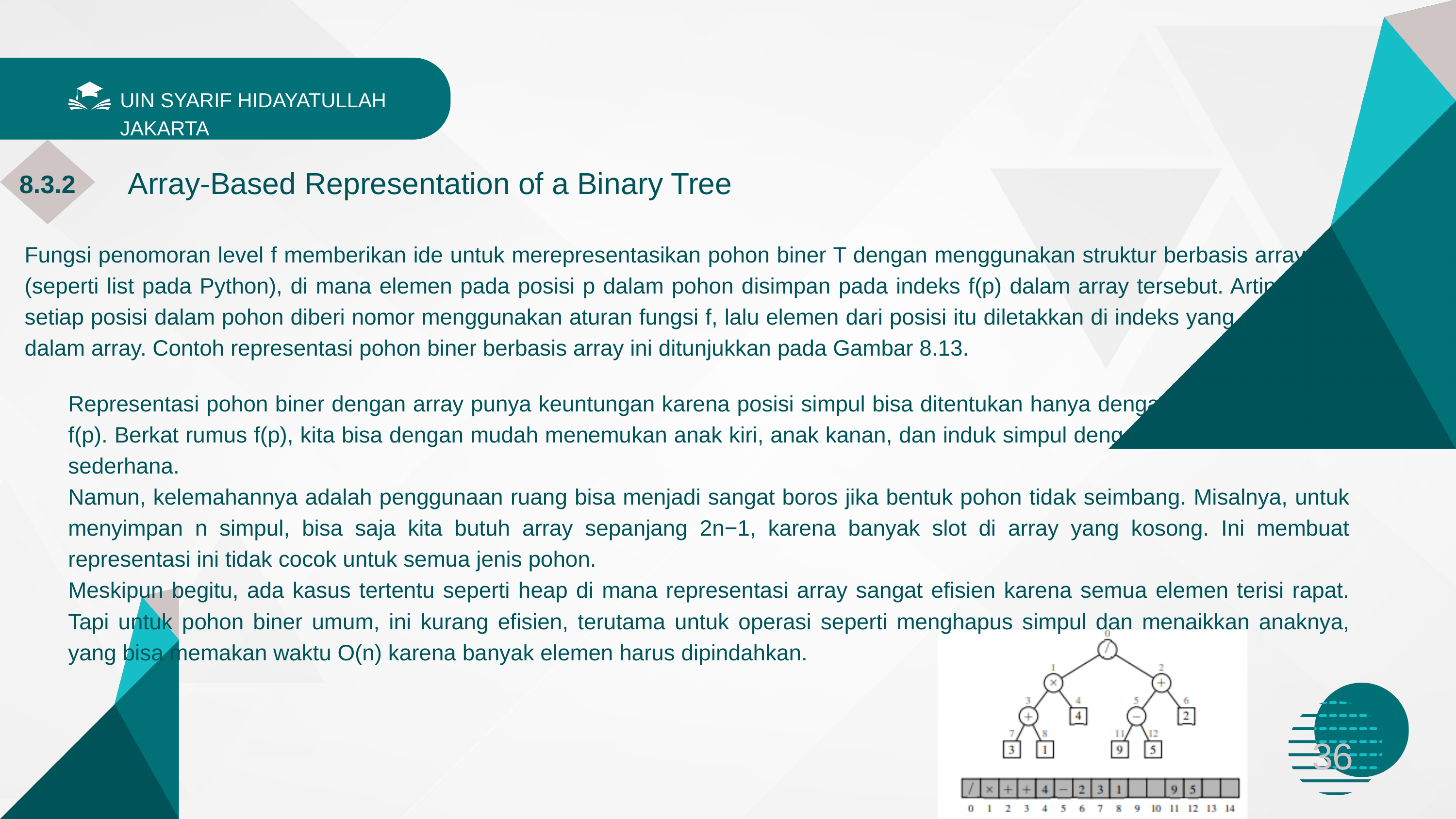

UIN SYARIF HIDAYATULLAH JAKARTA

 Array-Based Representation of a Binary Tree
8.3.2
Fungsi penomoran level f memberikan ide untuk merepresentasikan pohon biner T dengan menggunakan struktur berbasis array (seperti list pada Python), di mana elemen pada posisi p dalam pohon disimpan pada indeks f(p) dalam array tersebut. Artinya, setiap posisi dalam pohon diberi nomor menggunakan aturan fungsi f, lalu elemen dari posisi itu diletakkan di indeks yang sesuai dalam array. Contoh representasi pohon biner berbasis array ini ditunjukkan pada Gambar 8.13.
Representasi pohon biner dengan array punya keuntungan karena posisi simpul bisa ditentukan hanya dengan satu angka, yaitu f(p). Berkat rumus f(p), kita bisa dengan mudah menemukan anak kiri, anak kanan, dan induk simpul dengan operasi matematika sederhana.
Namun, kelemahannya adalah penggunaan ruang bisa menjadi sangat boros jika bentuk pohon tidak seimbang. Misalnya, untuk menyimpan n simpul, bisa saja kita butuh array sepanjang 2n−1, karena banyak slot di array yang kosong. Ini membuat representasi ini tidak cocok untuk semua jenis pohon.
Meskipun begitu, ada kasus tertentu seperti heap di mana representasi array sangat efisien karena semua elemen terisi rapat. Tapi untuk pohon biner umum, ini kurang efisien, terutama untuk operasi seperti menghapus simpul dan menaikkan anaknya, yang bisa memakan waktu O(n) karena banyak elemen harus dipindahkan.

36